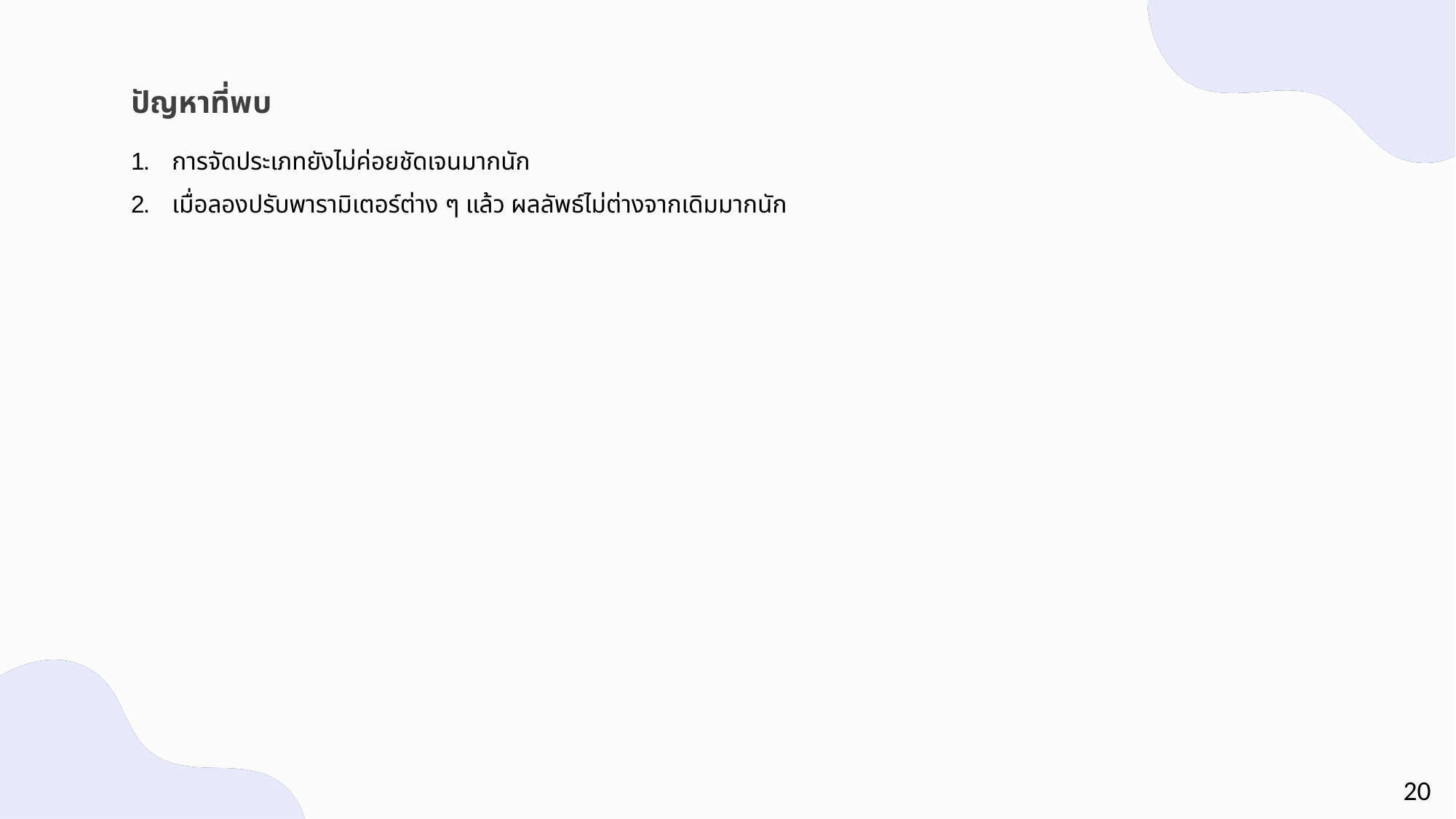

ปัญหาที่พบ
การจัดประเภทยังไม่ค่อยชัดเจนมากนัก
เมื่อลองปรับพารามิเตอร์ต่าง ๆ แล้ว ผลลัพธ์ไม่ต่างจากเดิมมากนัก
20